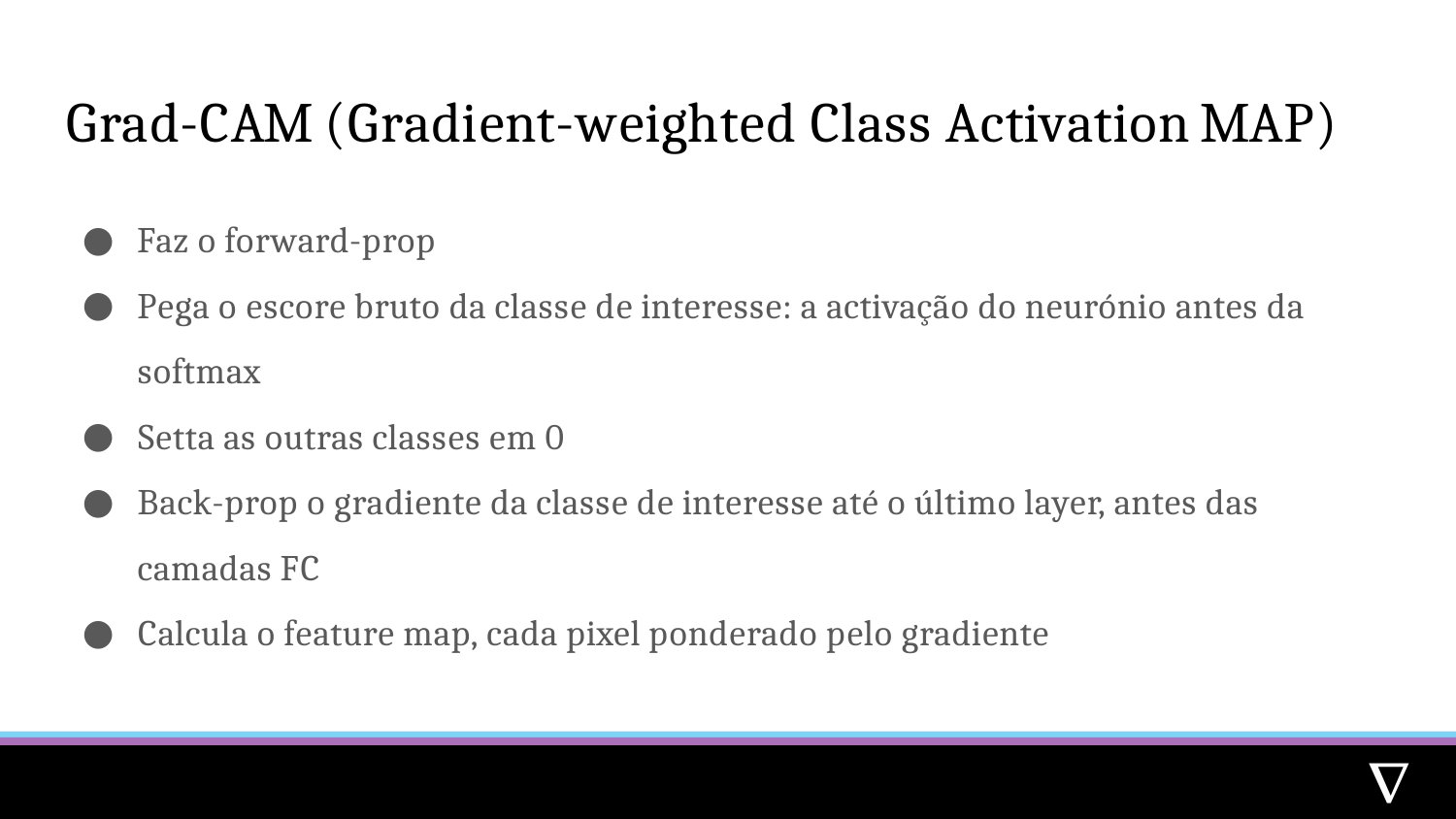

# Grad-CAM (Gradient-weighted Class Activation MAP)

Faz o forward-prop
Pega o escore bruto da classe de interesse: a activação do neurónio antes da softmax
Setta as outras classes em 0
Back-prop o gradiente da classe de interesse até o último layer, antes das camadas FC
Calcula o feature map, cada pixel ponderado pelo gradiente